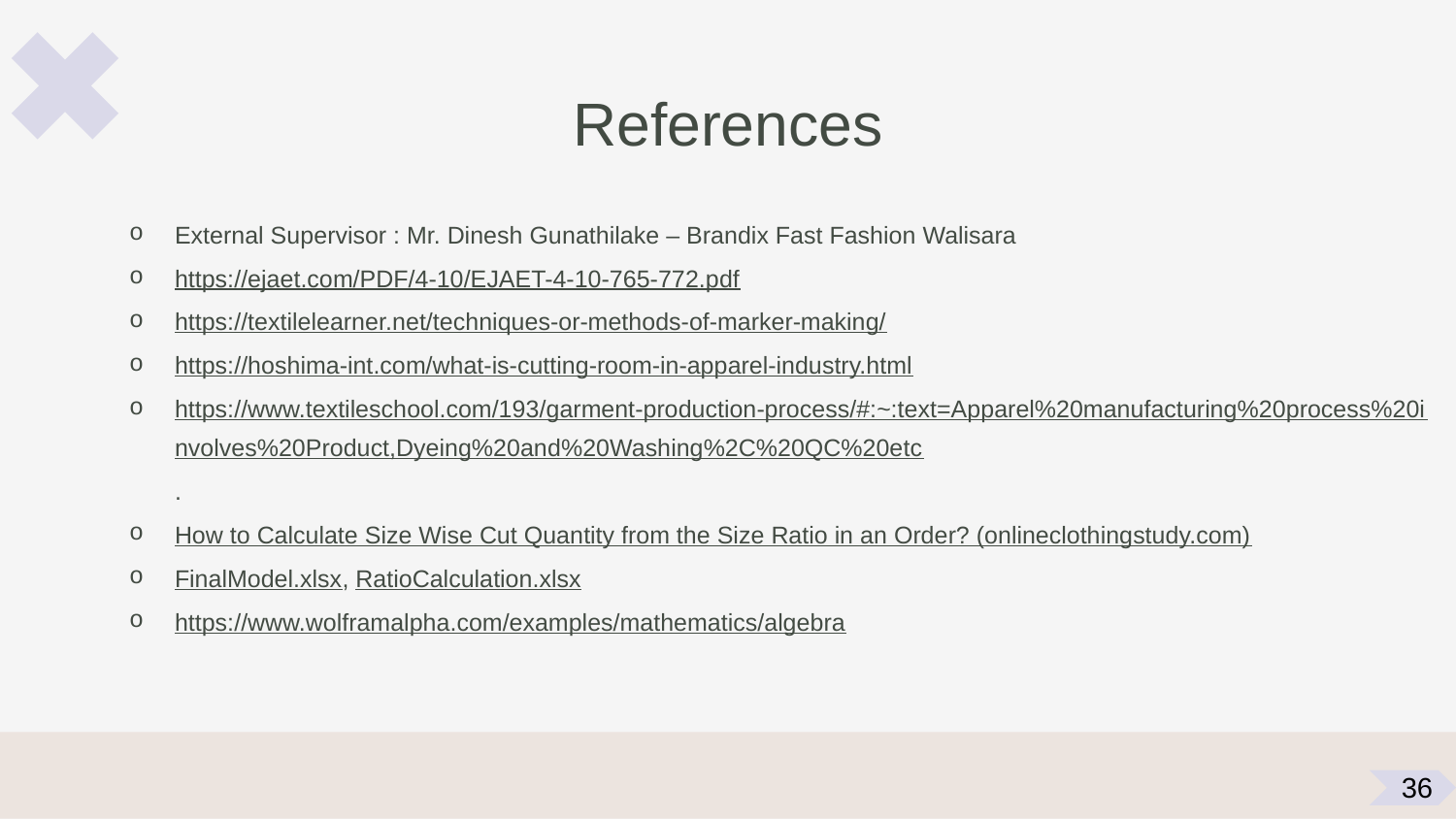

# References
External Supervisor : Mr. Dinesh Gunathilake – Brandix Fast Fashion Walisara
https://ejaet.com/PDF/4-10/EJAET-4-10-765-772.pdf
https://textilelearner.net/techniques-or-methods-of-marker-making/
https://hoshima-int.com/what-is-cutting-room-in-apparel-industry.html
https://www.textileschool.com/193/garment-production-process/#:~:text=Apparel%20manufacturing%20process%20involves%20Product,Dyeing%20and%20Washing%2C%20QC%20etc.
How to Calculate Size Wise Cut Quantity from the Size Ratio in an Order? (onlineclothingstudy.com)
FinalModel.xlsx, RatioCalculation.xlsx
https://www.wolframalpha.com/examples/mathematics/algebra
36